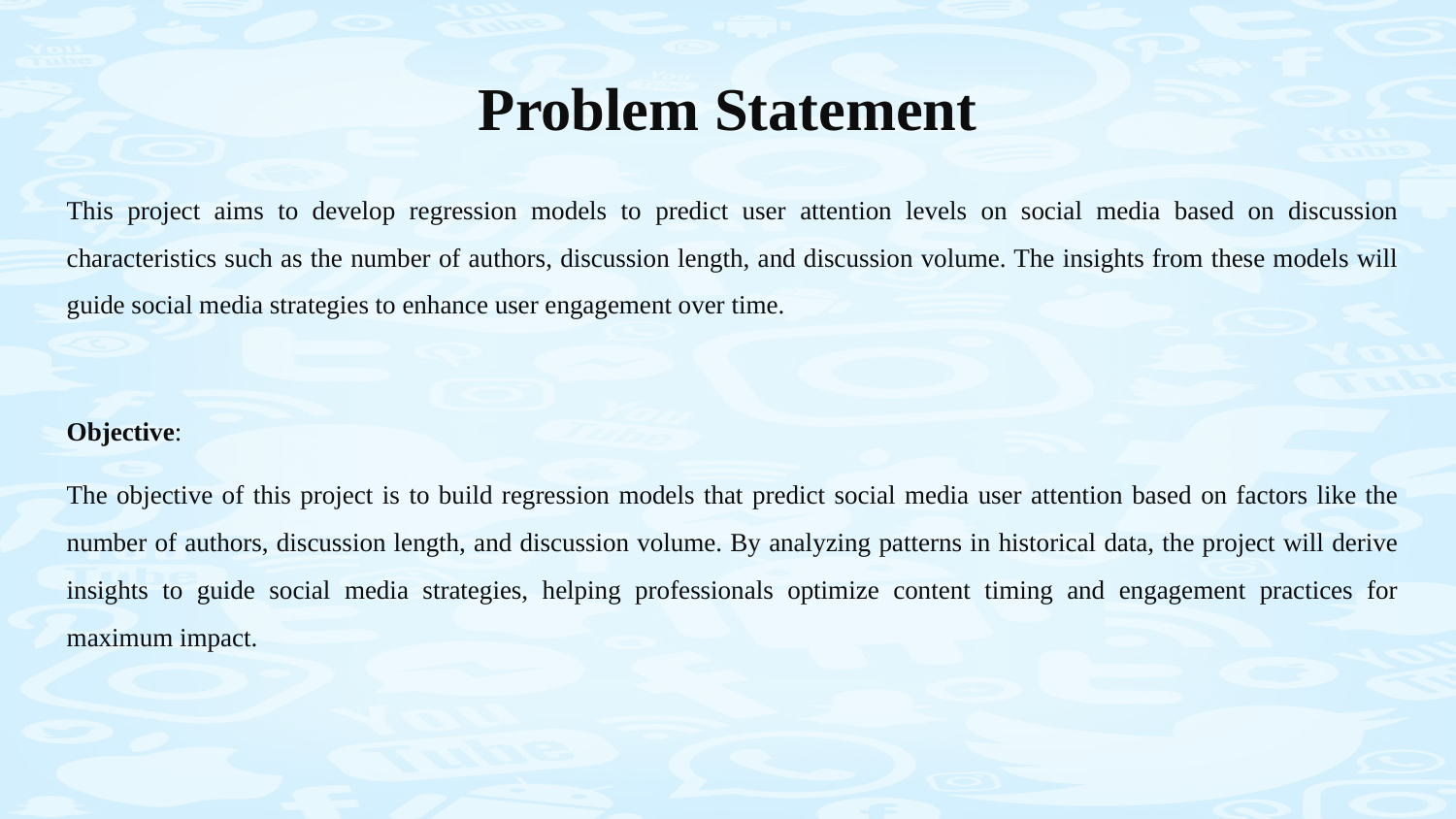

# Problem Statement
This project aims to develop regression models to predict user attention levels on social media based on discussion characteristics such as the number of authors, discussion length, and discussion volume. The insights from these models will guide social media strategies to enhance user engagement over time.

Objective:
The objective of this project is to build regression models that predict social media user attention based on factors like the number of authors, discussion length, and discussion volume. By analyzing patterns in historical data, the project will derive insights to guide social media strategies, helping professionals optimize content timing and engagement practices for maximum impact.